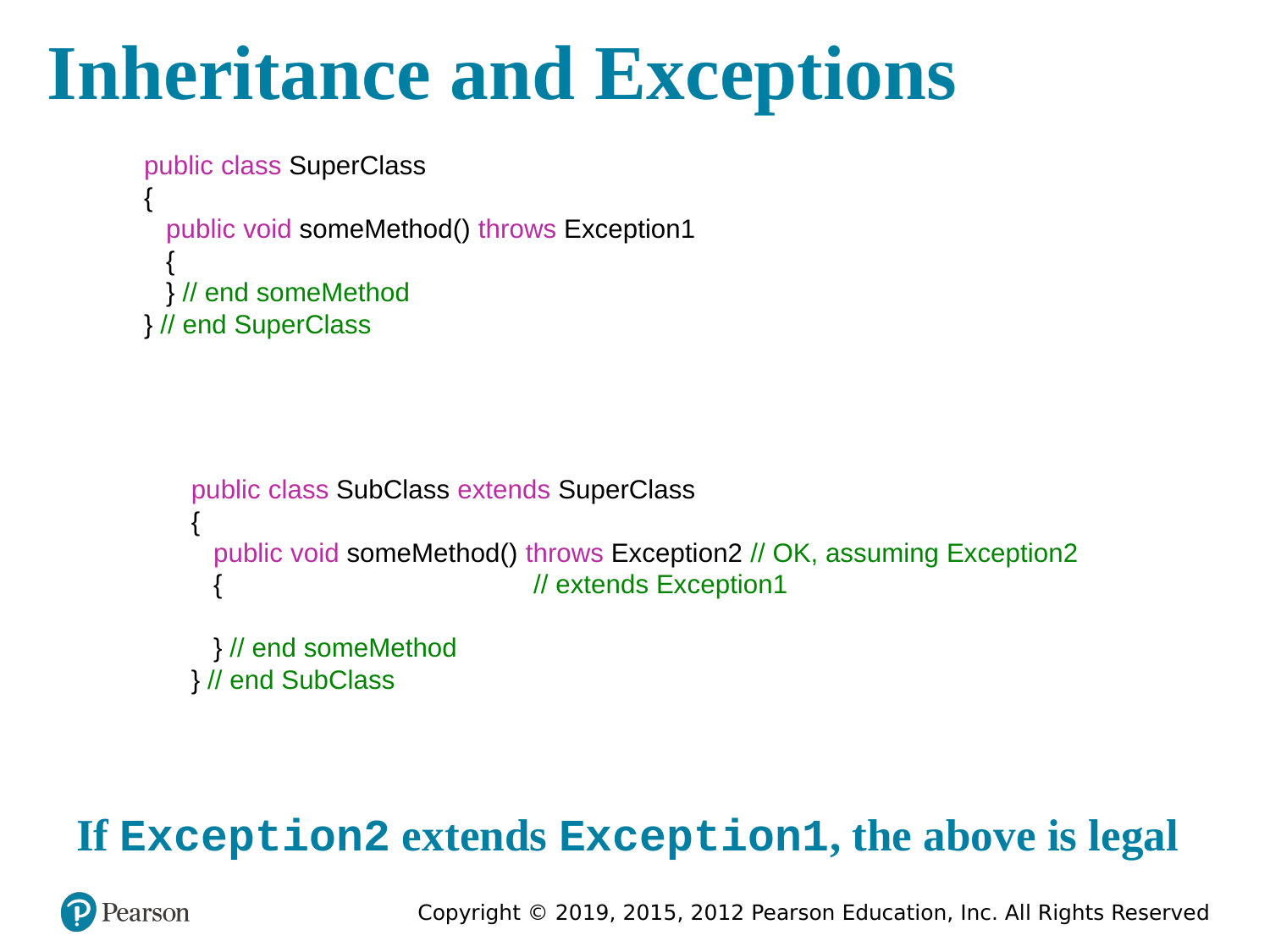

# Inheritance and Exceptions
public class SuperClass
{
   public void someMethod() throws Exception1
   {
   } // end someMethod
} // end SuperClass
public class SubClass extends SuperClass
{
   public void someMethod() throws Exception2 // OK, assuming Exception2
   {                                          // extends Exception1

   } // end someMethod
} // end SubClass
If Exception2 extends Exception1, the above is legal